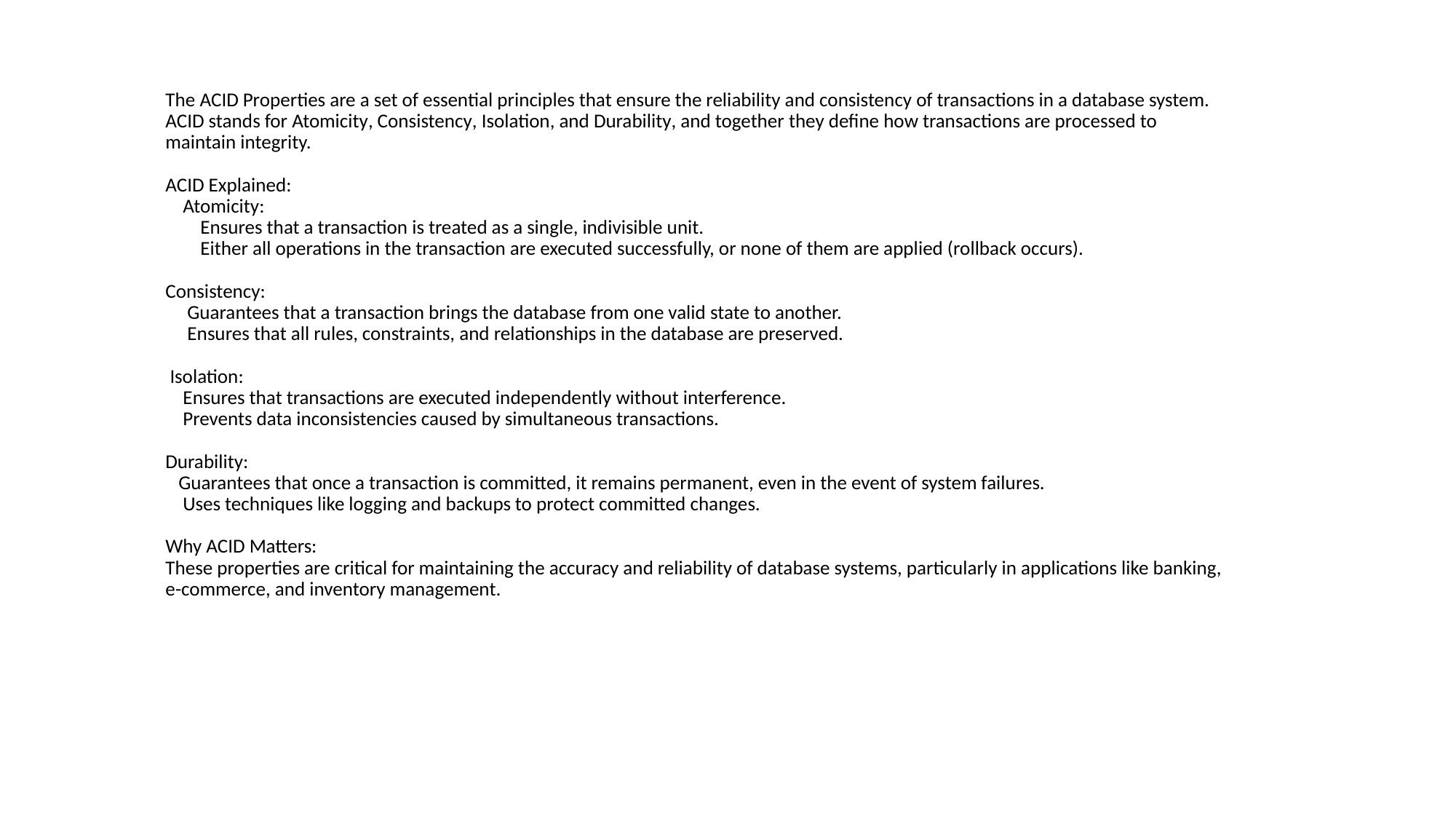

# The ACID Properties are a set of essential principles that ensure the reliability and consistency of transactions in a database system. ACID stands for Atomicity, Consistency, Isolation, and Durability, and together they define how transactions are processed to maintain integrity. ACID Explained: Atomicity: Ensures that a transaction is treated as a single, indivisible unit. Either all operations in the transaction are executed successfully, or none of them are applied (rollback occurs). Consistency: Guarantees that a transaction brings the database from one valid state to another. Ensures that all rules, constraints, and relationships in the database are preserved. Isolation: Ensures that transactions are executed independently without interference. Prevents data inconsistencies caused by simultaneous transactions. Durability: Guarantees that once a transaction is committed, it remains permanent, even in the event of system failures. Uses techniques like logging and backups to protect committed changes. Why ACID Matters: These properties are critical for maintaining the accuracy and reliability of database systems, particularly in applications like banking, e-commerce, and inventory management.